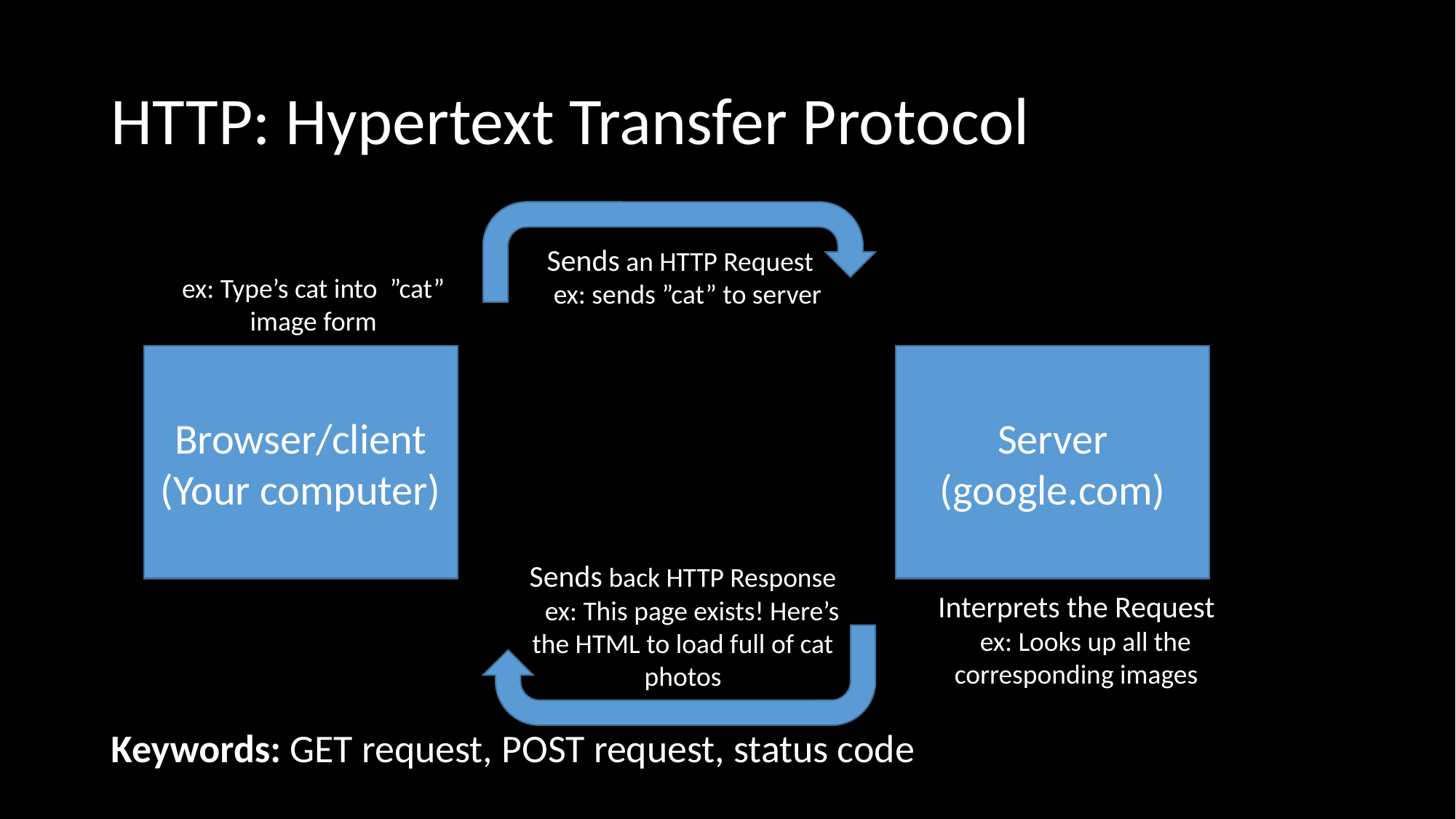

# HTTP: Hypertext Transfer Protocol

Sends an HTTP Request
   ex: sends ”cat” to server
ex: Type’s cat into  ”cat” image form
Browser/client
(Your computer)
Server
(google.com)
Sends back HTTP Response
   ex: This page exists! Here’s the HTML to load full of cat photos
Interprets the Request
   ex: Looks up all the corresponding images

Keywords: GET request, POST request, status code